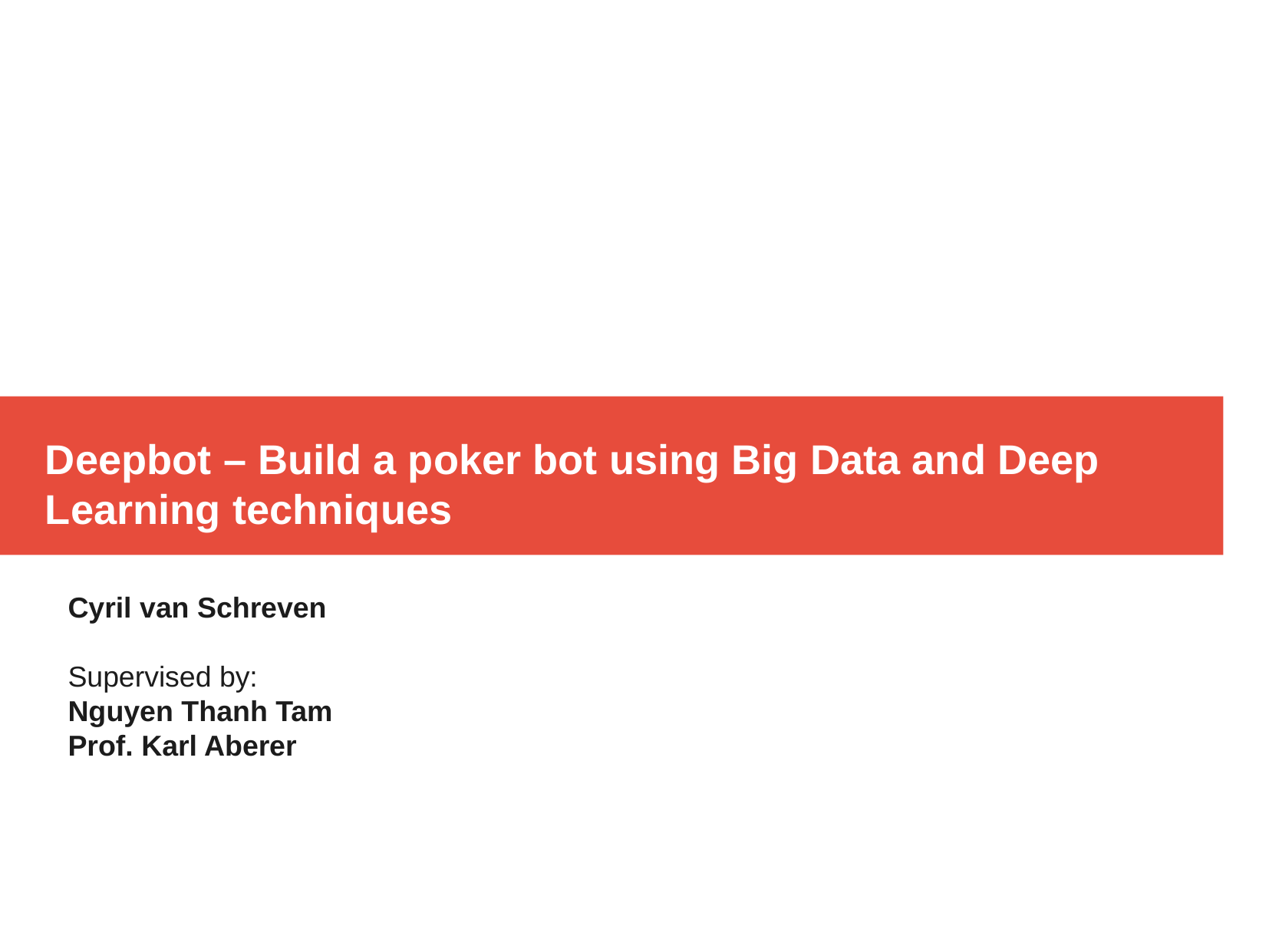

Deepbot – Build a poker bot using Big Data and Deep Learning techniques
Cyril van Schreven

Supervised by:
Nguyen Thanh Tam
Prof. Karl Aberer